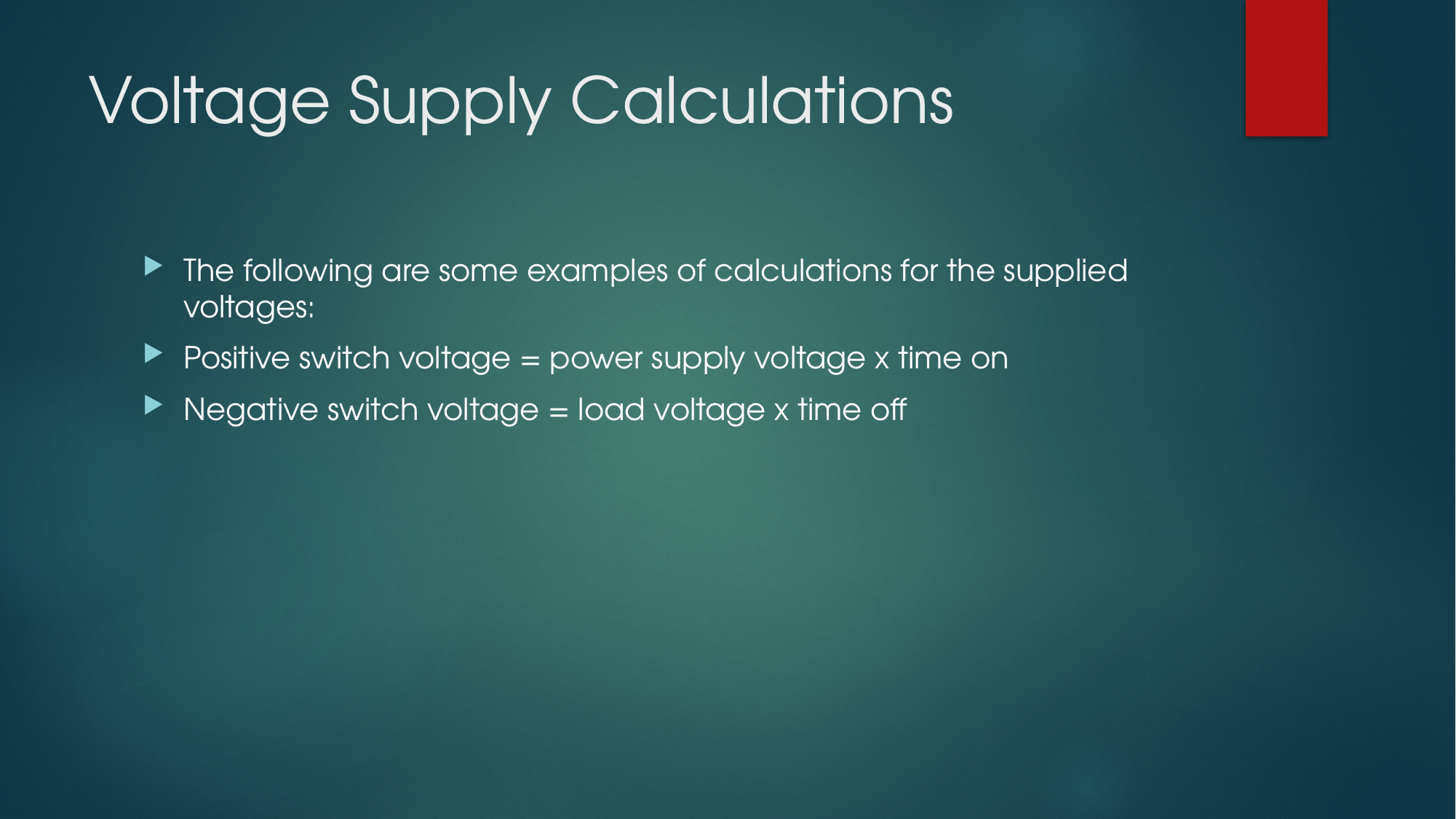

# Voltage Supply Calculations
The following are some examples of calculations for the supplied voltages:
Positive switch voltage = power supply voltage x time on
Negative switch voltage = load voltage x time off